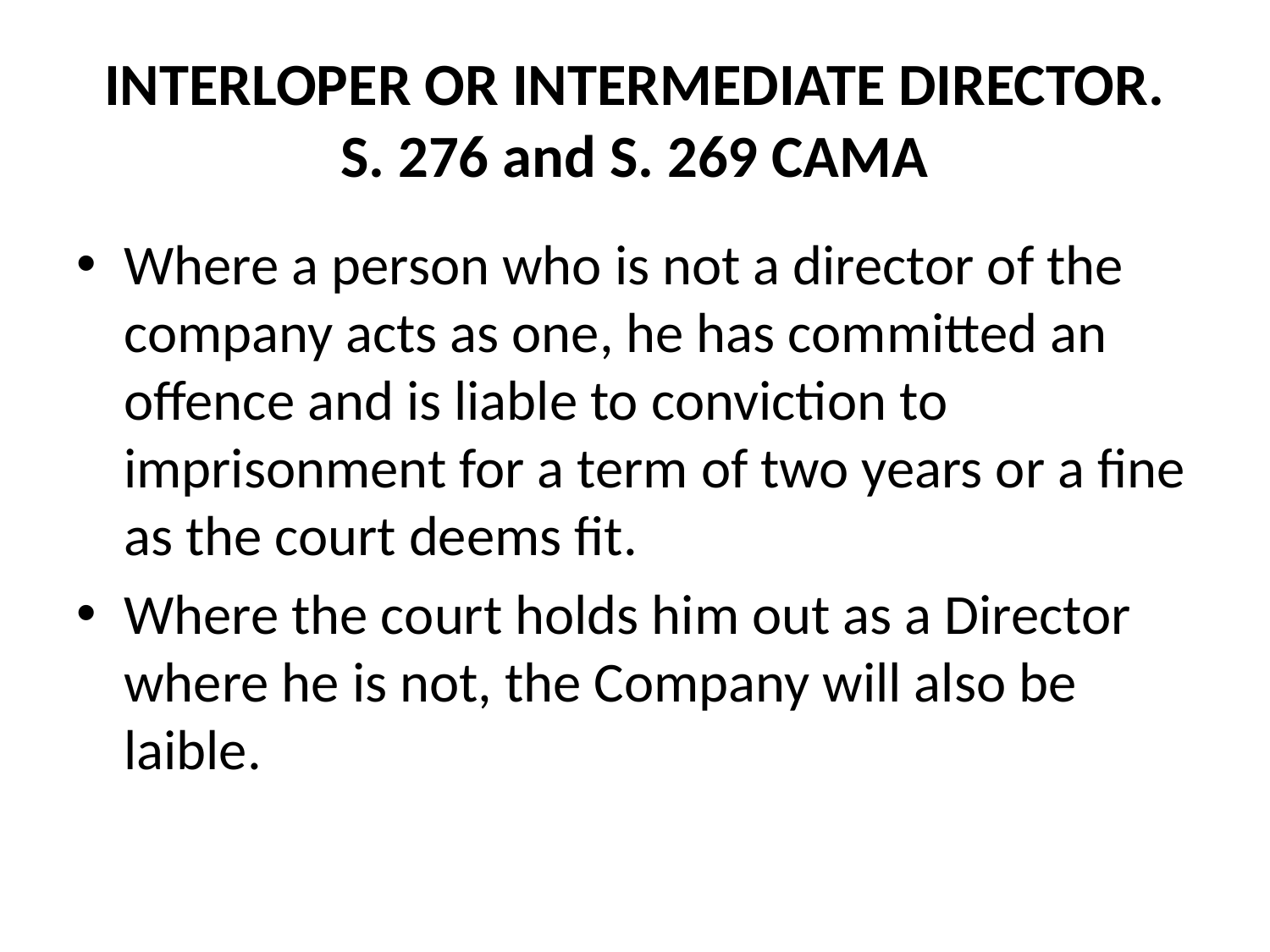

# INTERLOPER OR INTERMEDIATE DIRECTOR. S. 276 and S. 269 CAMA
Where a person who is not a director of the company acts as one, he has committed an offence and is liable to conviction to imprisonment for a term of two years or a fine as the court deems fit.
Where the court holds him out as a Director where he is not, the Company will also be laible.